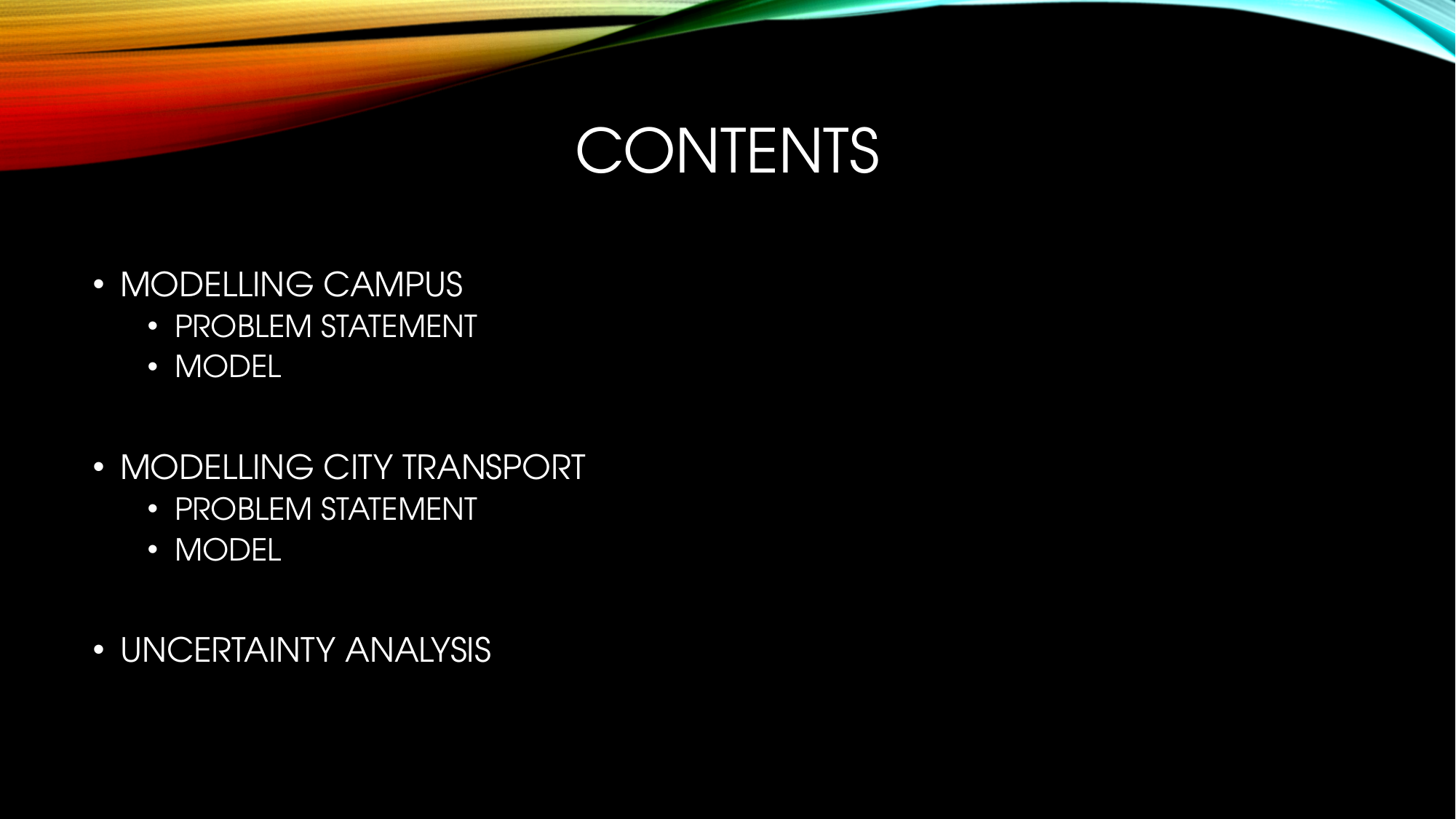

# CONTENTS
MODELLING CAMPUS
PROBLEM STATEMENT
MODEL

MODELLING CITY TRANSPORT
PROBLEM STATEMENT
MODEL

UNCERTAINTY ANALYSIS